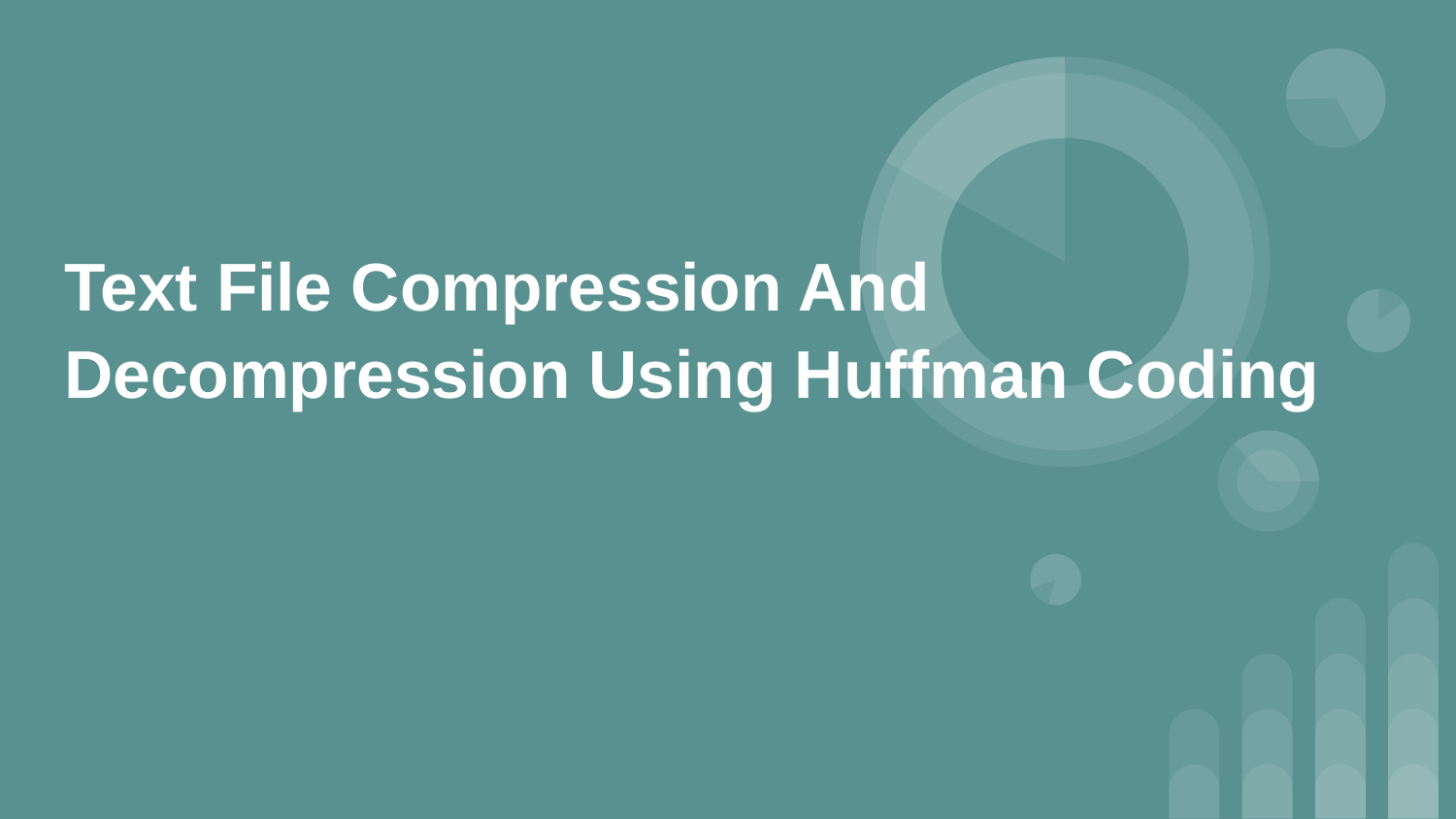

# Text File Compression And Decompression Using Huffman Coding